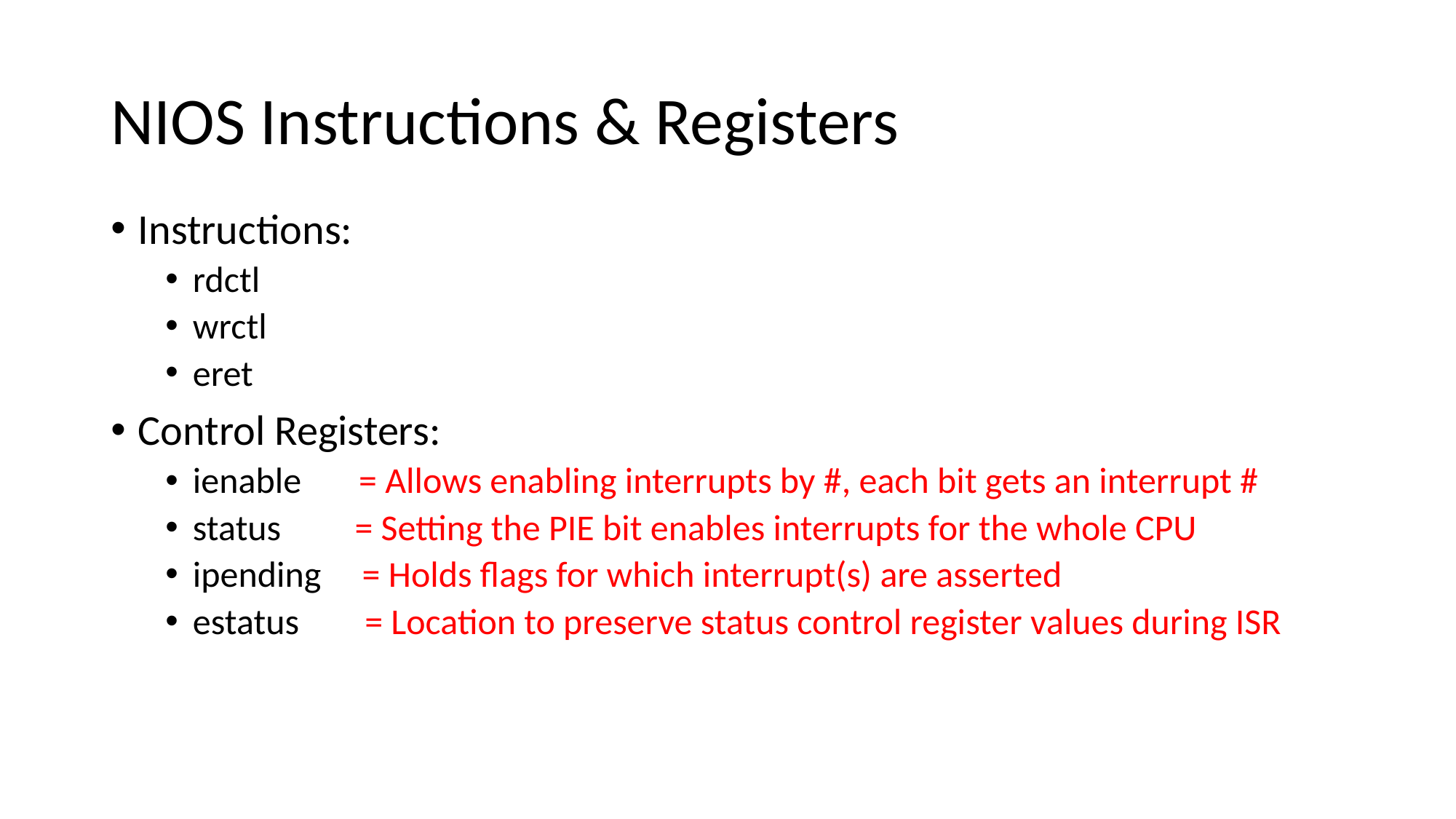

# NIOS Instructions & Registers
Instructions:
rdctl
wrctl
eret
Control Registers:
ienable       = Allows enabling interrupts by #, each bit gets an interrupt #
status         = Setting the PIE bit enables interrupts for the whole CPU
ipending     = Holds flags for which interrupt(s) are asserted
estatus        = Location to preserve status control register values during ISR